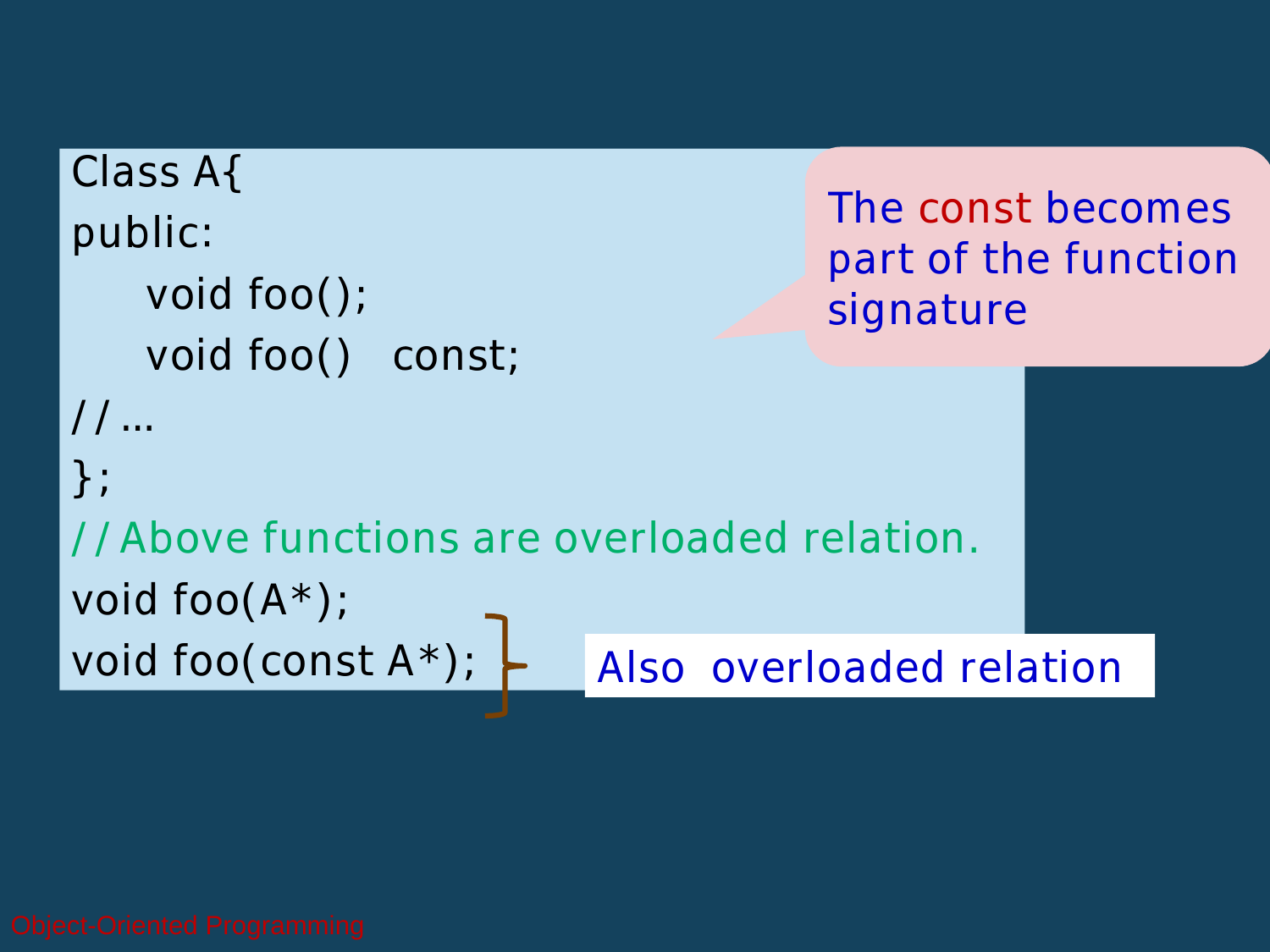

The const becomes part of the function signature
Class A{
public:
      void foo();
      void foo()   const;
//…
};
//Above functions are overloaded relation.
void foo(A*);
void foo(const A*);

Also  overloaded relation
Object-Oriented Programming